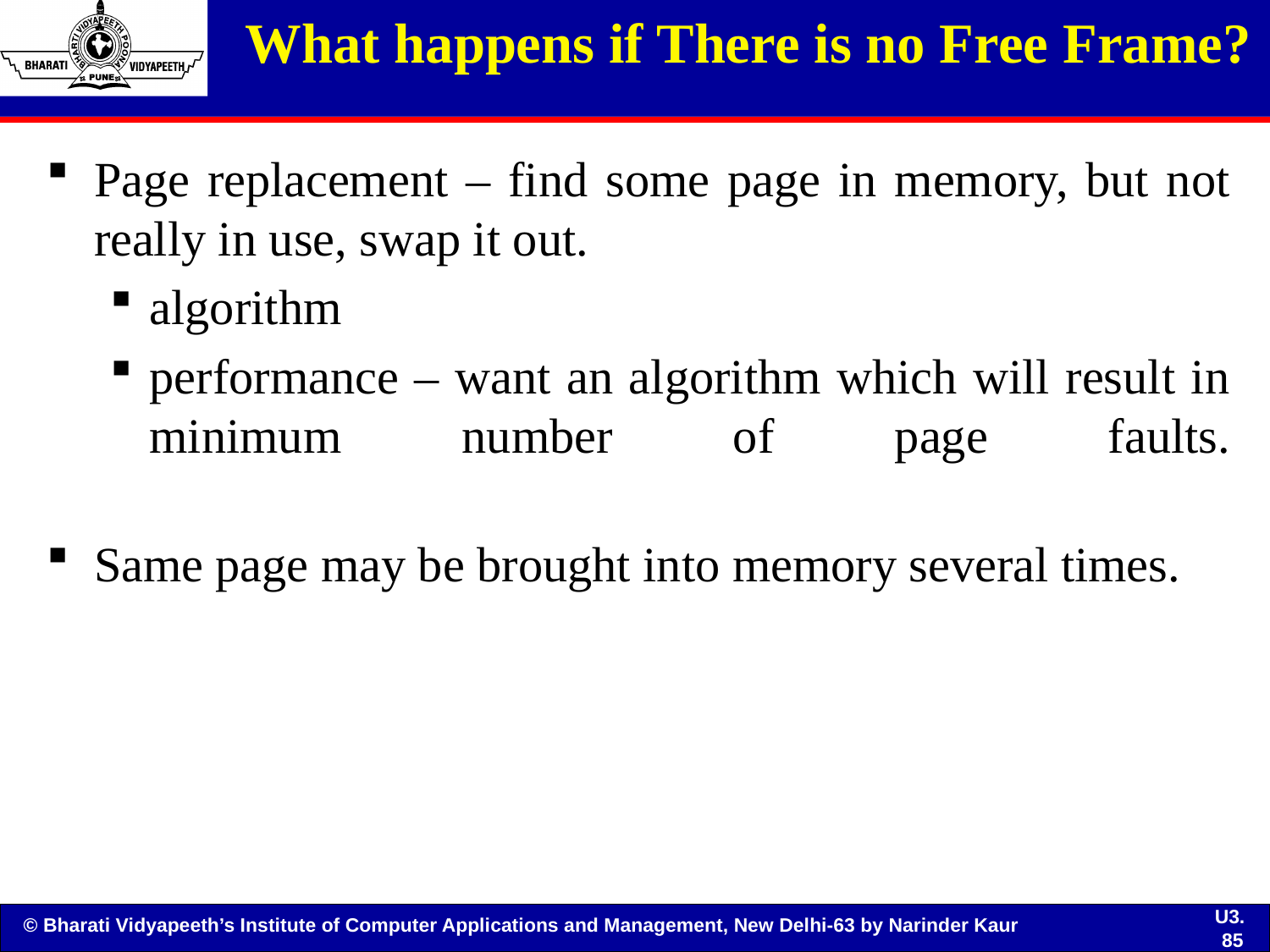

# What happens if There is no Free Frame?
Page replacement – find some page in memory, but not really in use, swap it out.
algorithm
performance – want an algorithm which will result in minimum number of page faults.
Same page may be brought into memory several times.